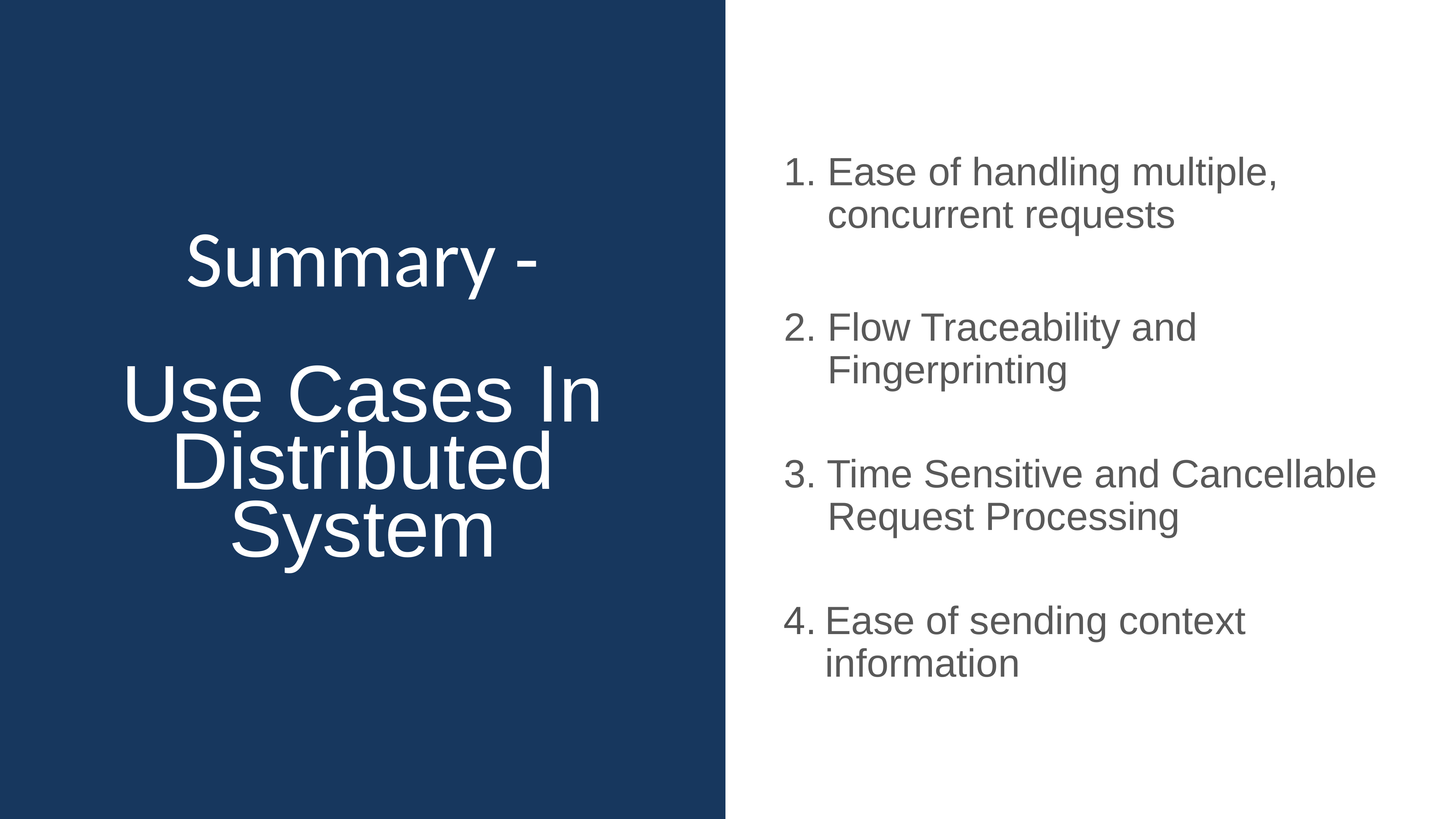

1. Ease of handling multiple,
    concurrent requests
Summary -

Use Cases In Distributed System
2. Flow Traceability and
    Fingerprinting
3. Time Sensitive and Cancellable
    Request Processing
Ease of sending context information
20